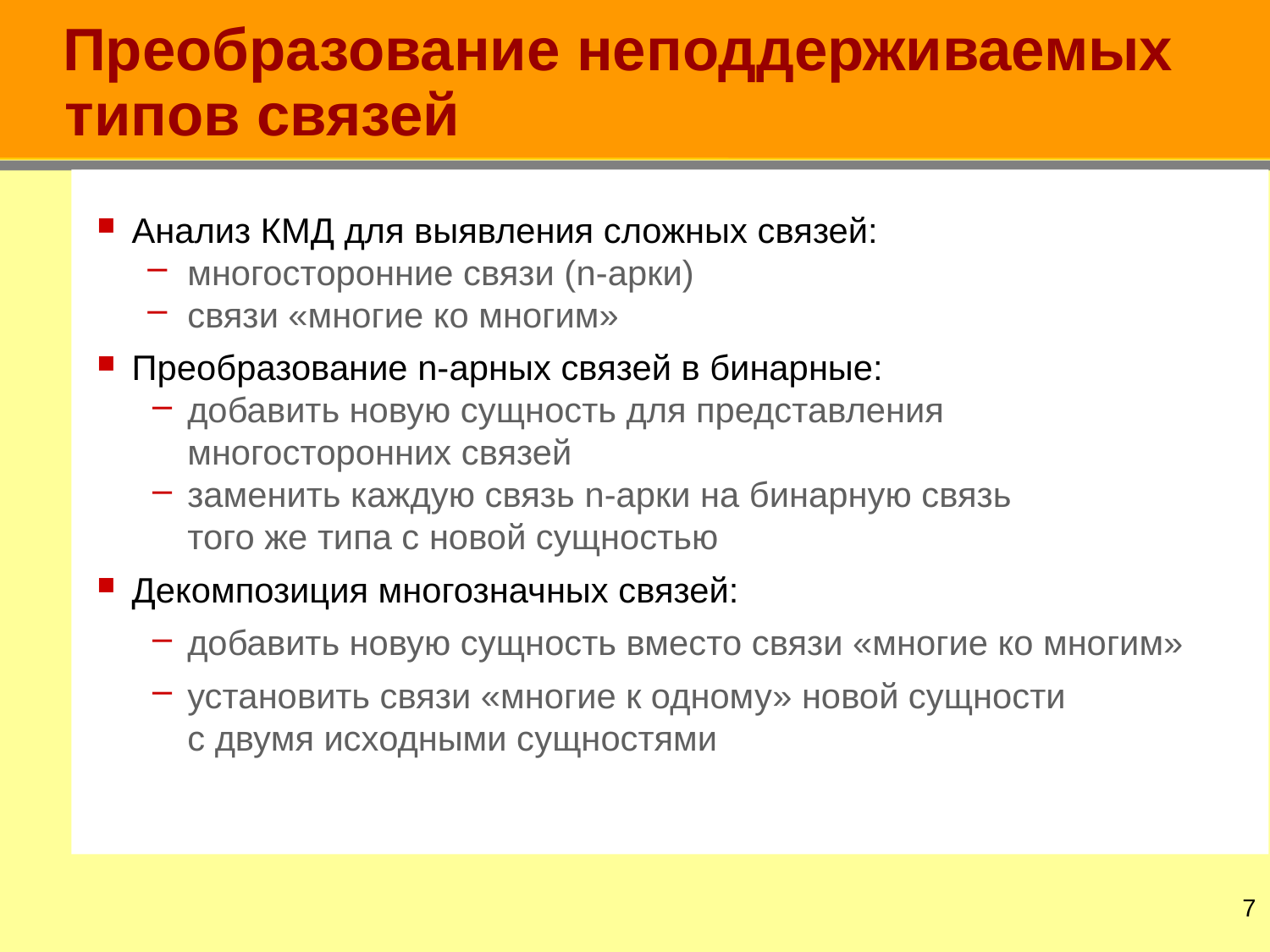

# Преобразование неподдерживаемых типов связей

Анализ КМД для выявления сложных связей:
многосторонние связи (n-арки)
связи «многие ко многим»
Преобразование n-арных связей в бинарные:
добавить новую сущность для представления
многосторонних связей
заменить каждую связь n-арки на бинарную связь
того же типа с новой сущностью
Декомпозиция многозначных связей:
добавить новую сущность вместо связи «многие ко многим»
установить связи «многие к одному» новой сущности
с двумя исходными сущностями

7